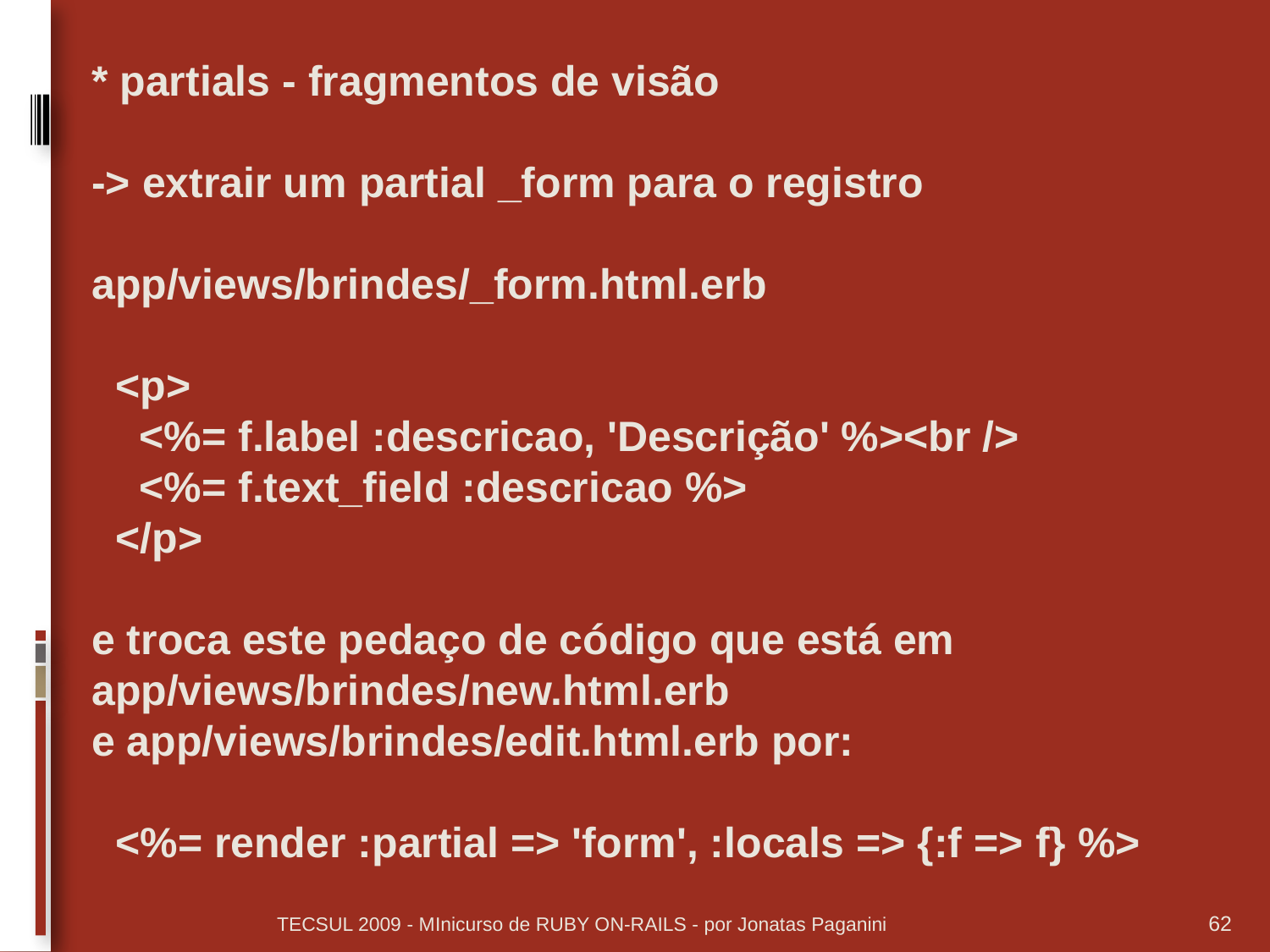

* partials - fragmentos de visão

-> extrair um partial _form para o registro

app/views/brindes/_form.html.erb

  <p>
    <%= f.label :descricao, 'Descrição' %><br />
    <%= f.text_field :descricao %>
  </p>

e troca este pedaço de código que está em app/views/brindes/new.html.erb
e app/views/brindes/edit.html.erb por:

  <%= render :partial => 'form', :locals => {:f => f} %>
TECSUL 2009 - MInicurso de RUBY ON-RAILS - por Jonatas Paganini
62